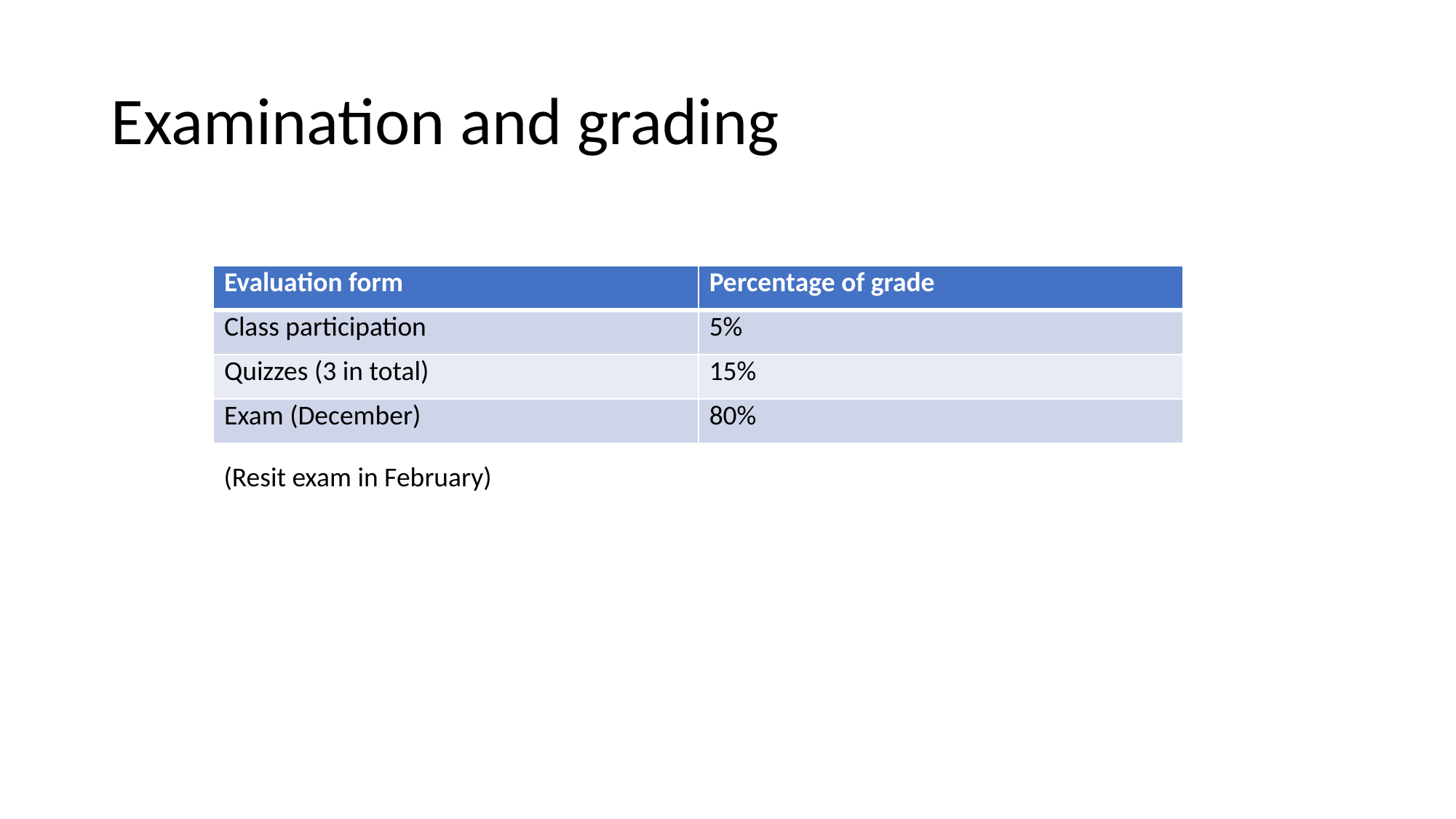

# Examination and grading
| Evaluation form | Percentage of grade |
| --- | --- |
| Class participation | 5% |
| Quizzes (3 in total) | 15% |
| Exam (December) | 80% |
(Resit exam in February)